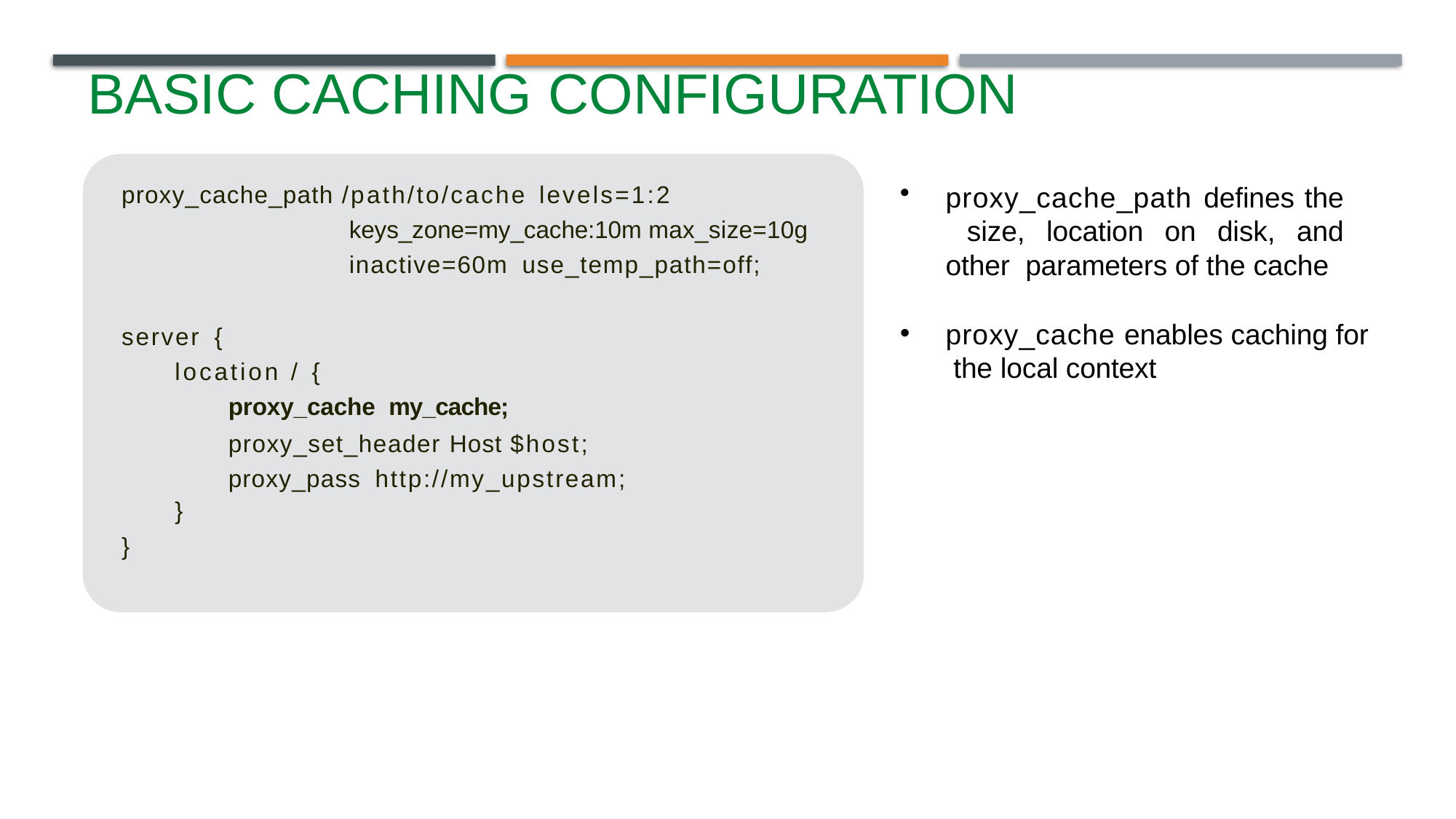

# Basic Caching Configuration

proxy_cache_path /path/to/cache levels=1:2
keys_zone=my_cache:10m max_size=10g  inactive=60m use_temp_path=off;

server {
location / {
proxy_cache my_cache;
proxy_set_header Host $host;  proxy_pass http://my_upstream;
}
}
proxy_cache_path defines the  size, location on disk, and other  parameters of the cache

proxy_cache enables caching for  the local context
MORE INFORMATION AT NGINX.COM